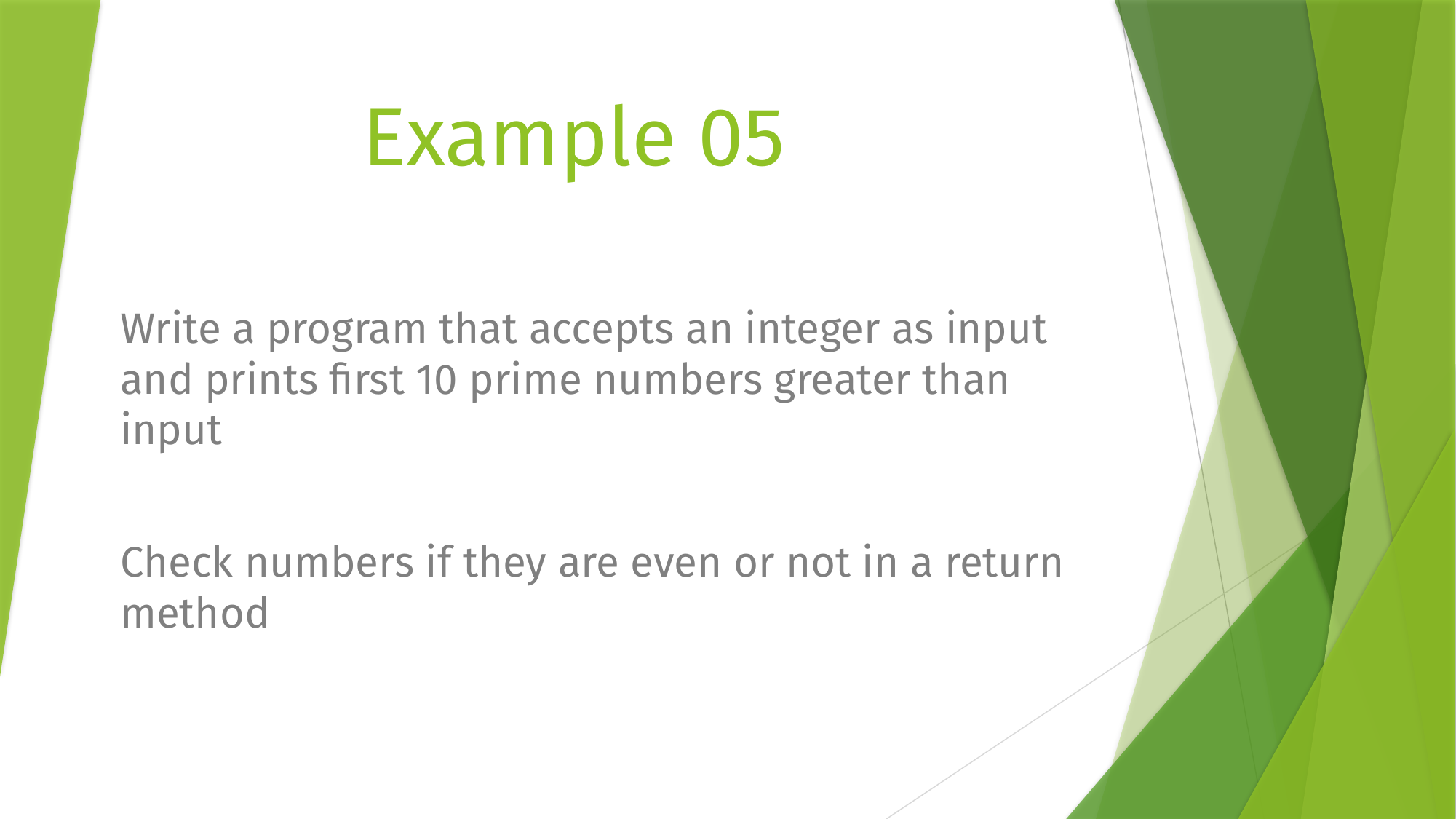

Example 05

Write a program that accepts an integer as input and prints first 10 prime numbers greater than input

Check numbers if they are even or not in a return method